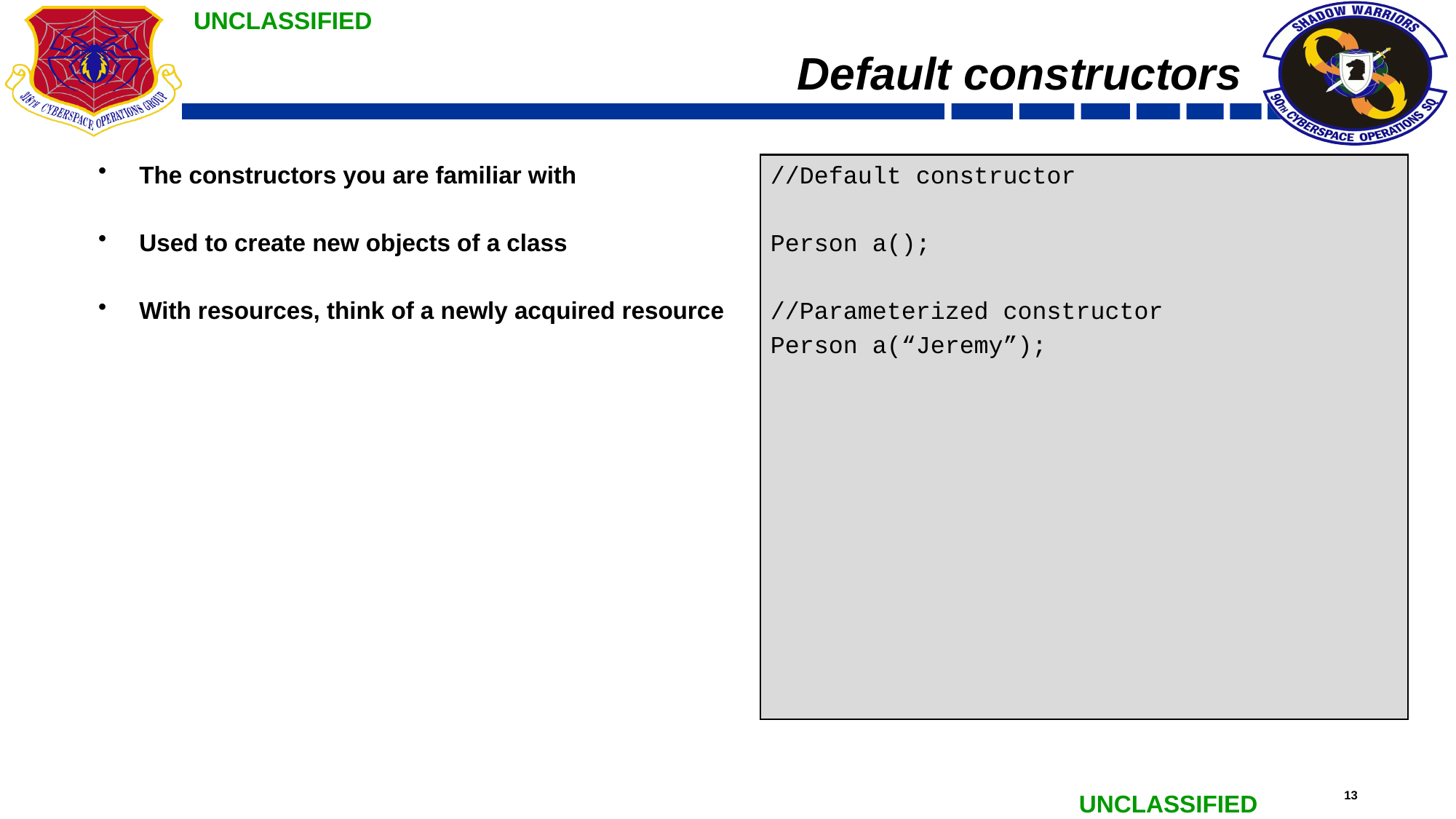

# Default constructors
The constructors you are familiar with

Used to create new objects of a class

With resources, think of a newly acquired resource
//Default constructor

Person a();

//Parameterized constructor
Person a(“Jeremy”);